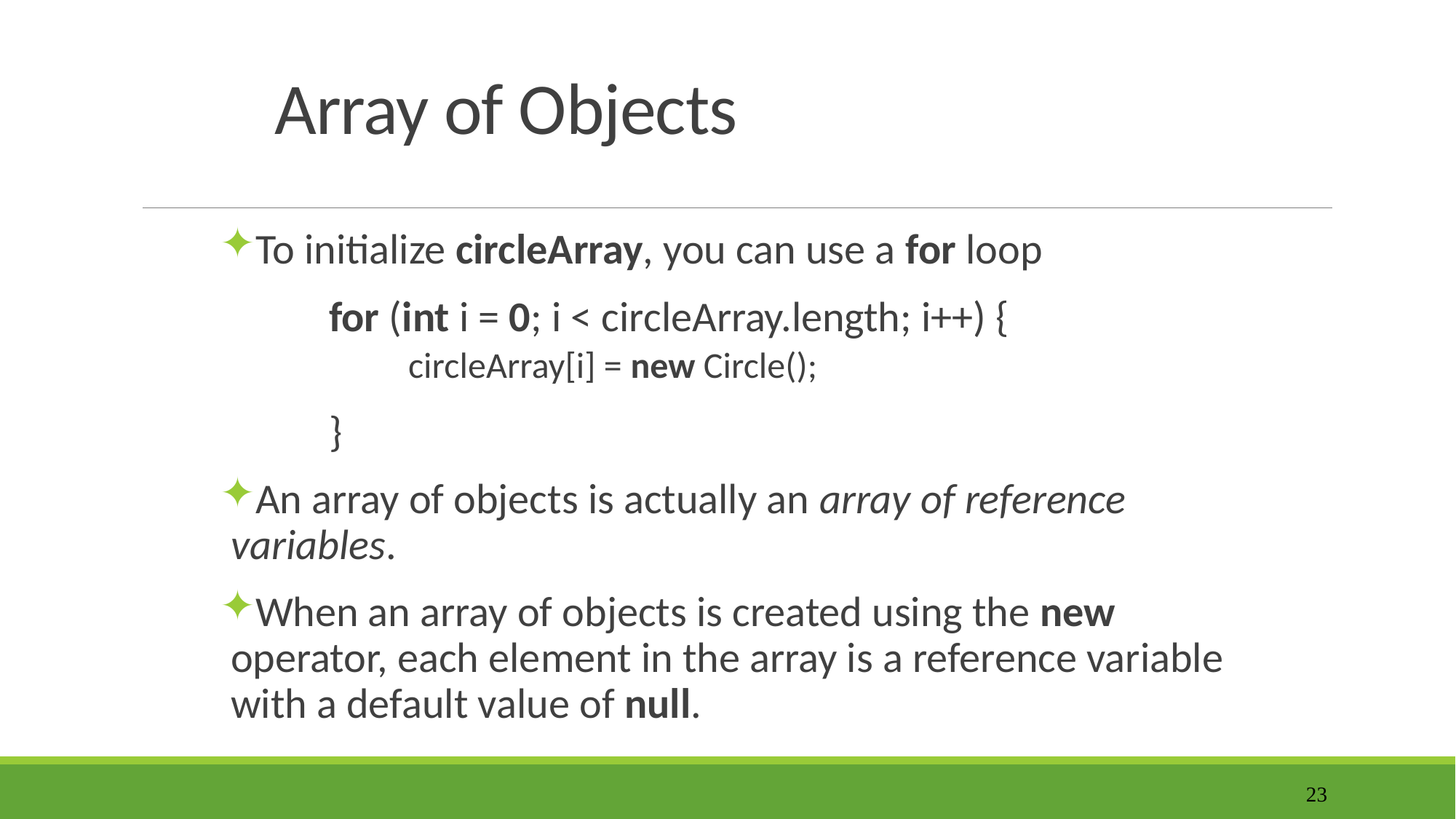

# Array of Objects
To initialize circleArray, you can use a for loop
	for (int i = 0; i < circleArray.length; i++) {
	   circleArray[i] = new Circle();
   	}
An array of objects is actually an array of reference variables.
When an array of objects is created using the new operator, each element in the array is a reference variable with a default value of null.
23